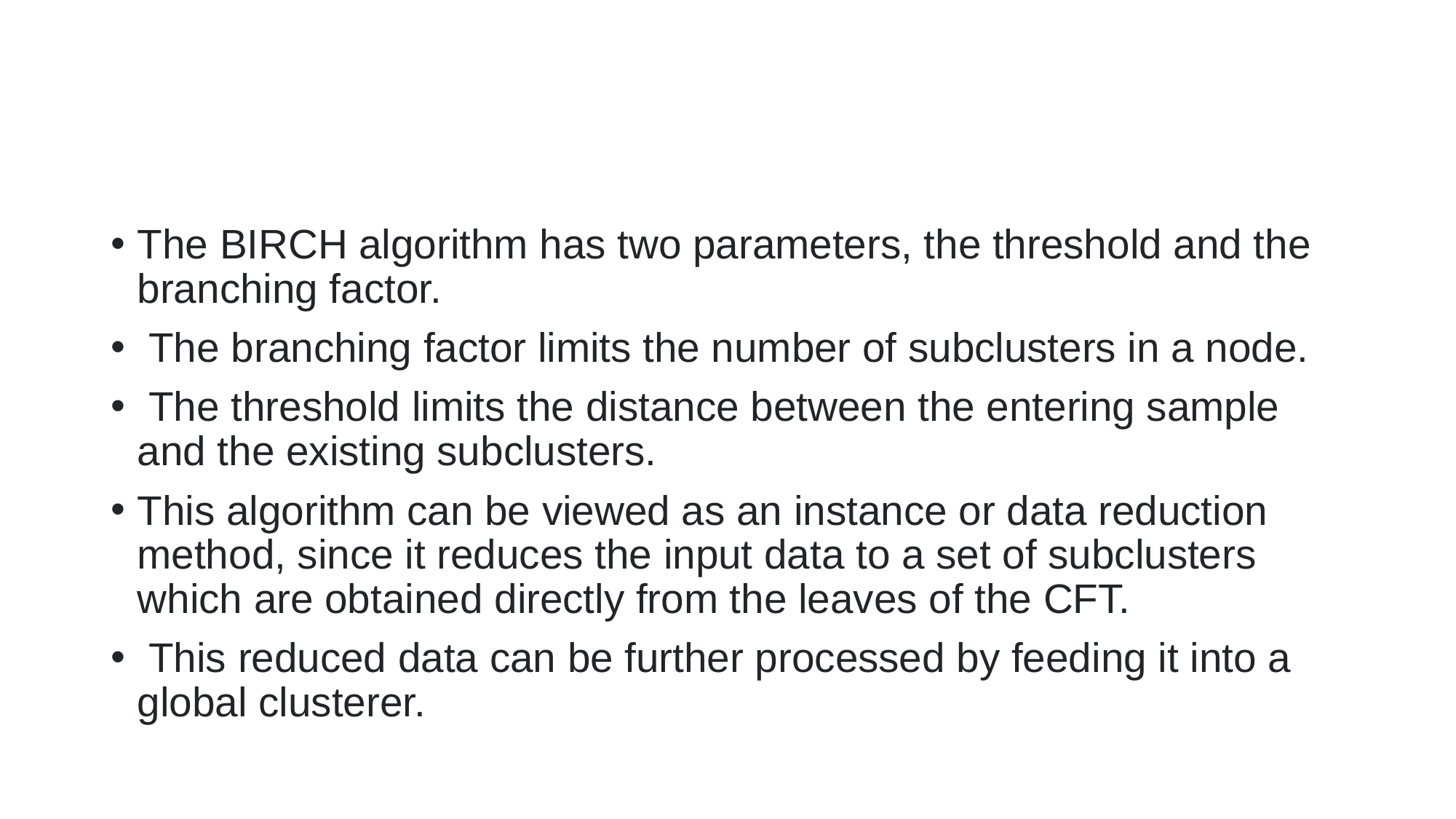

#
The BIRCH algorithm has two parameters, the threshold and the branching factor.
 The branching factor limits the number of subclusters in a node.
 The threshold limits the distance between the entering sample and the existing subclusters.
This algorithm can be viewed as an instance or data reduction method, since it reduces the input data to a set of subclusters which are obtained directly from the leaves of the CFT.
 This reduced data can be further processed by feeding it into a global clusterer.